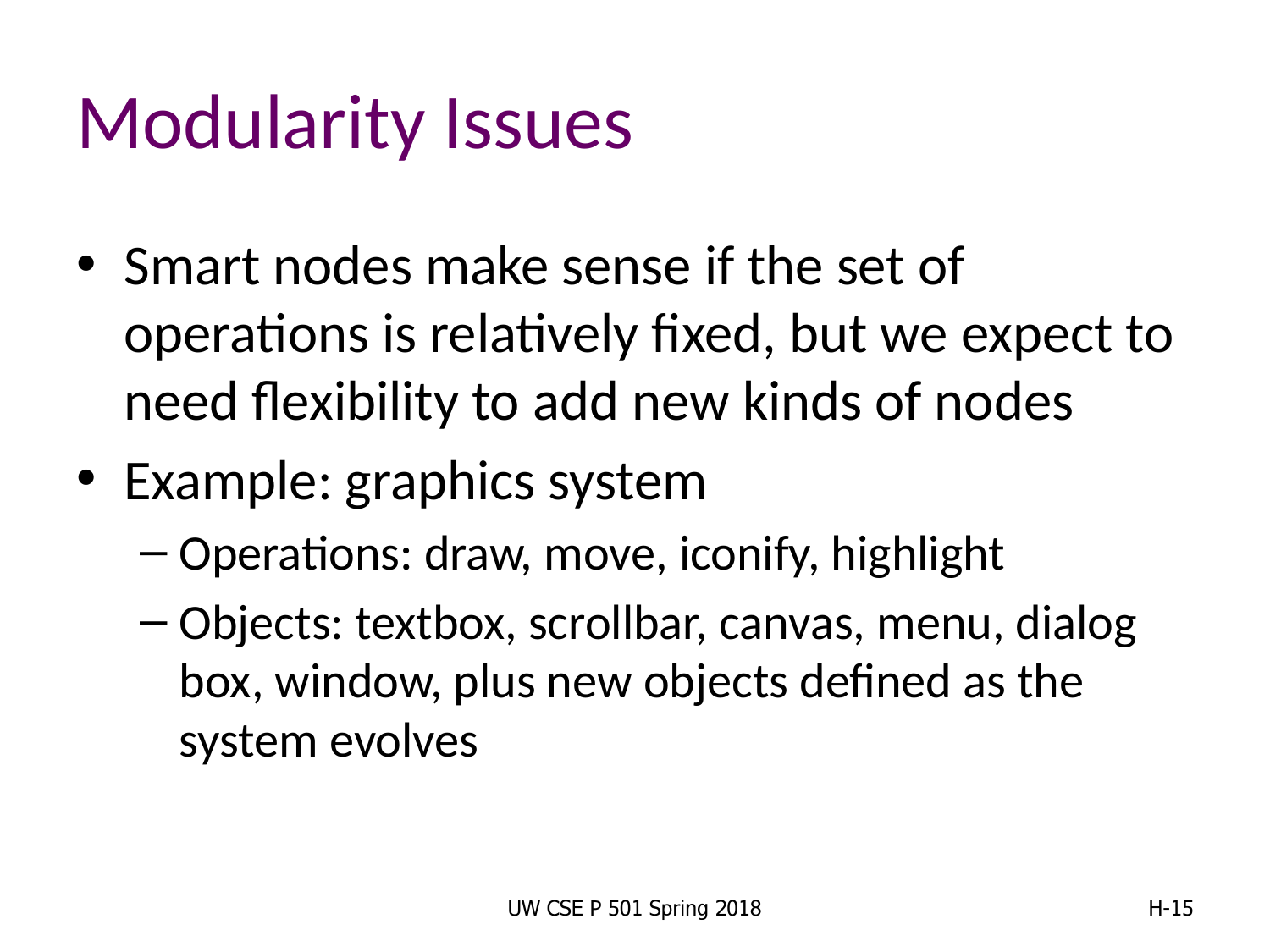

# Modularity Issues
Smart nodes make sense if the set of operations is relatively fixed, but we expect to need flexibility to add new kinds of nodes
Example: graphics system
Operations: draw, move, iconify, highlight
Objects: textbox, scrollbar, canvas, menu, dialog box, window, plus new objects defined as the system evolves
UW CSE P 501 Spring 2018
H-15